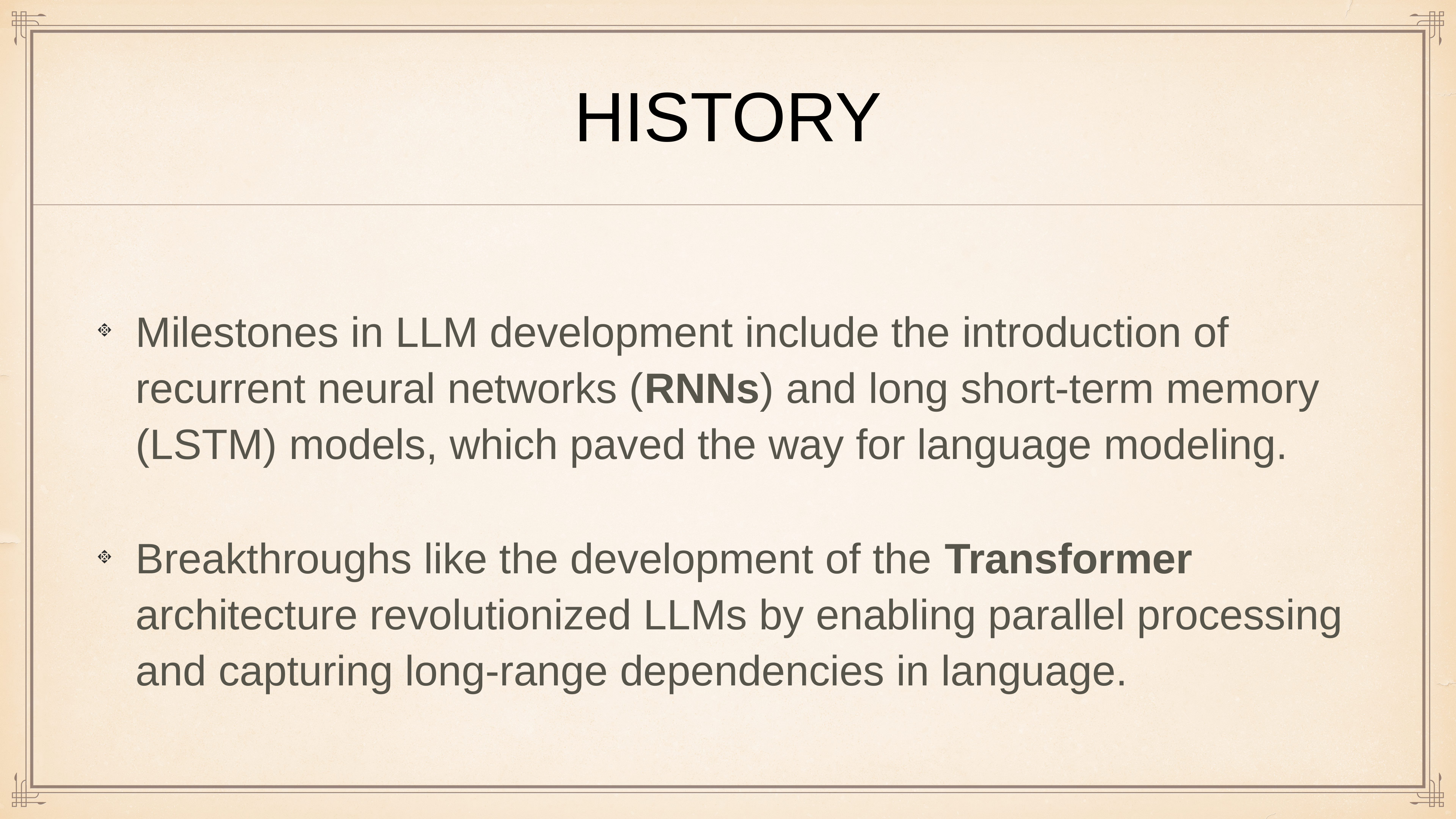

# History
Milestones in LLM development include the introduction of recurrent neural networks (RNNs) and long short-term memory (LSTM) models, which paved the way for language modeling.
Breakthroughs like the development of the Transformer architecture revolutionized LLMs by enabling parallel processing and capturing long-range dependencies in language.